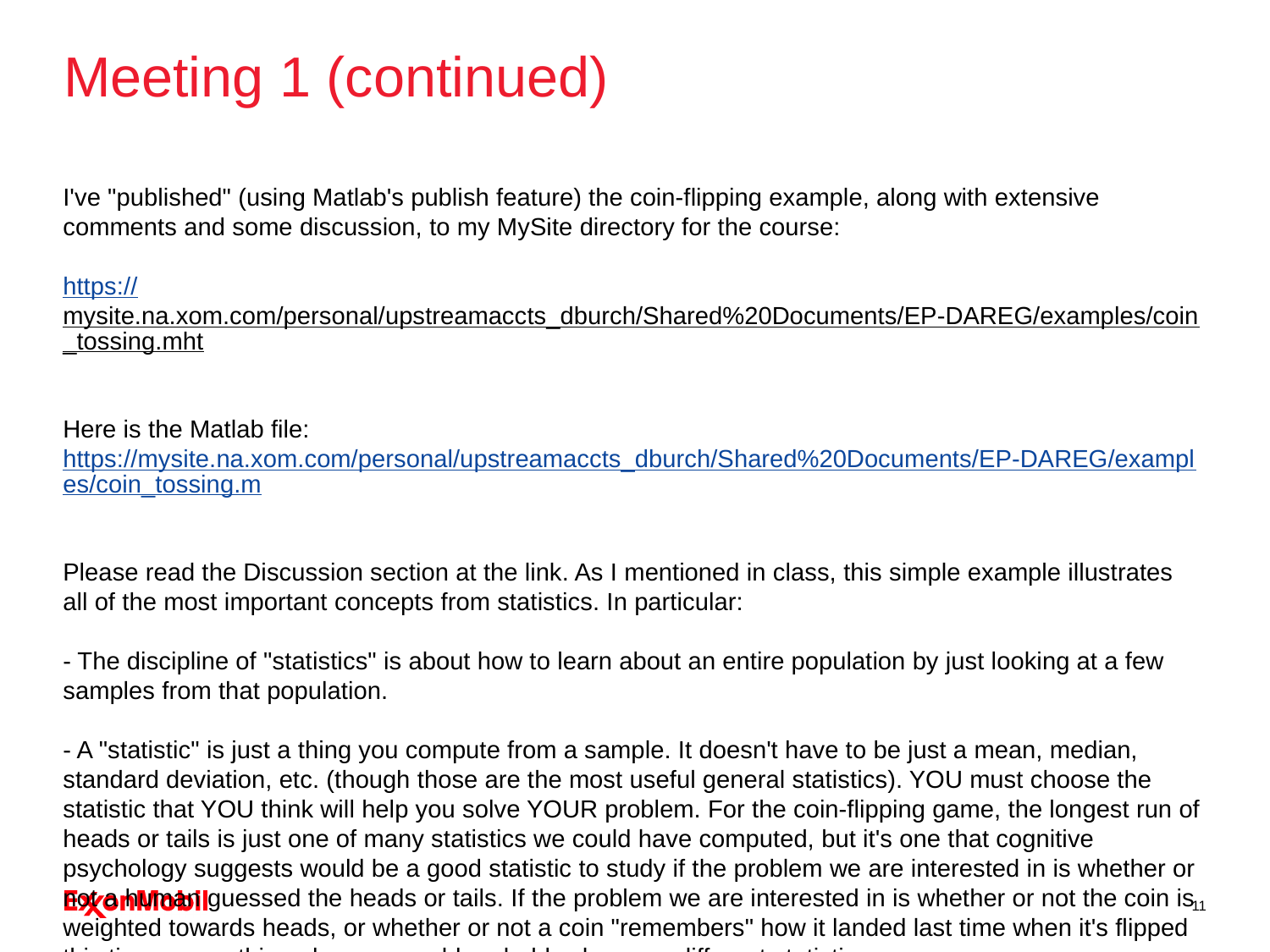

# Meeting 1 (continued)
I've "published" (using Matlab's publish feature) the coin-flipping example, along with extensive comments and some discussion, to my MySite directory for the course:
https://mysite.na.xom.com/personal/upstreamaccts_dburch/Shared%20Documents/EP-DAREG/examples/coin_tossing.mht
Here is the Matlab file:
https://mysite.na.xom.com/personal/upstreamaccts_dburch/Shared%20Documents/EP-DAREG/examples/coin_tossing.m
Please read the Discussion section at the link. As I mentioned in class, this simple example illustrates all of the most important concepts from statistics. In particular:
- The discipline of "statistics" is about how to learn about an entire population by just looking at a few samples from that population.
- A "statistic" is just a thing you compute from a sample. It doesn't have to be just a mean, median, standard deviation, etc. (though those are the most useful general statistics). YOU must choose the statistic that YOU think will help you solve YOUR problem. For the coin-flipping game, the longest run of heads or tails is just one of many statistics we could have computed, but it's one that cognitive psychology suggests would be a good statistic to study if the problem we are interested in is whether or not a human guessed the heads or tails. If the problem we are interested in is whether or not the coin is weighted towards heads, or whether or not a coin "remembers" how it landed last time when it's flipped this time, or anything else, we would probably choose a different statistic.
11